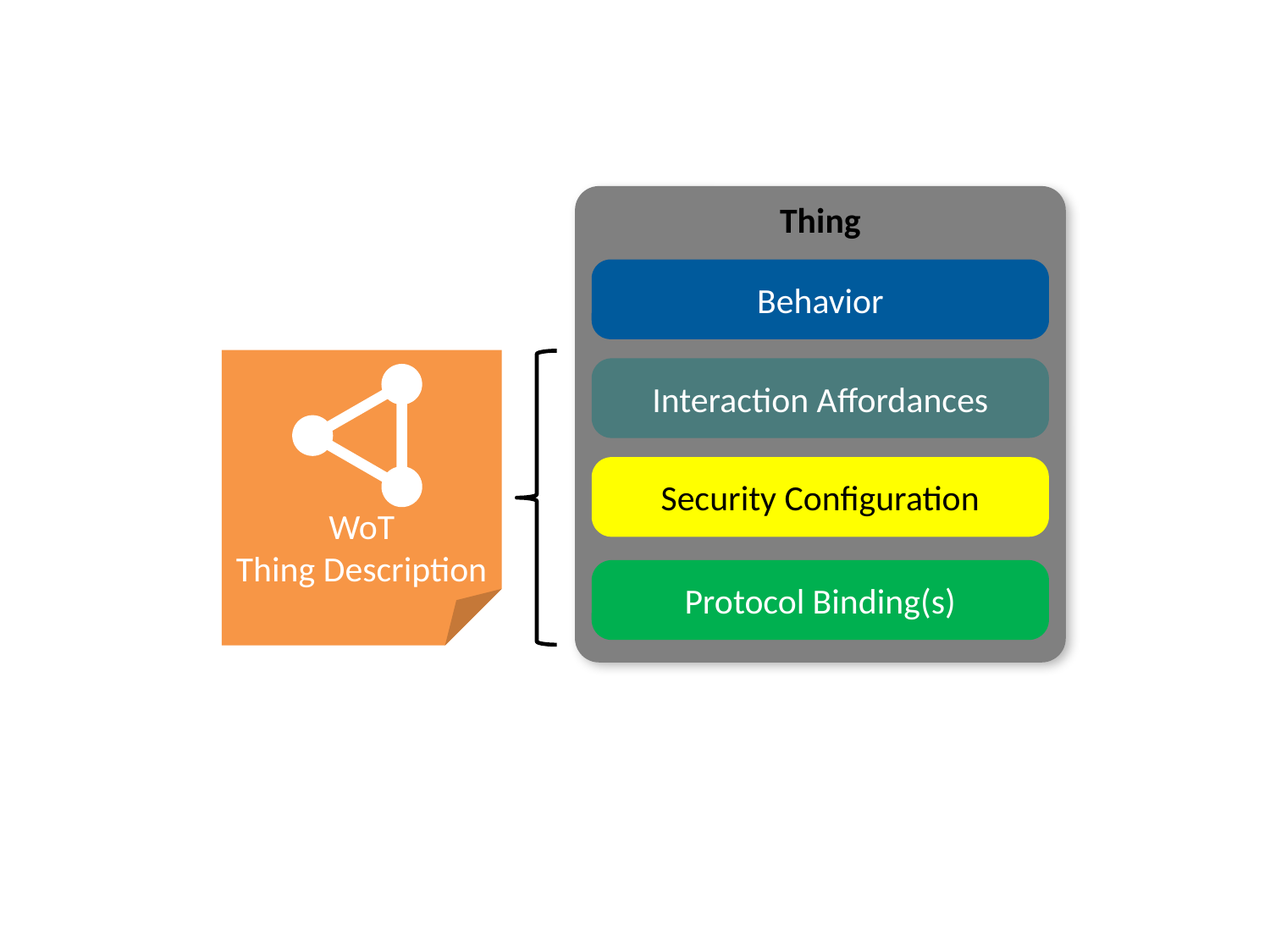

Thing
Behavior
WoT
Thing Description

Interaction Affordances

Security Configuration
Protocol Binding(s)